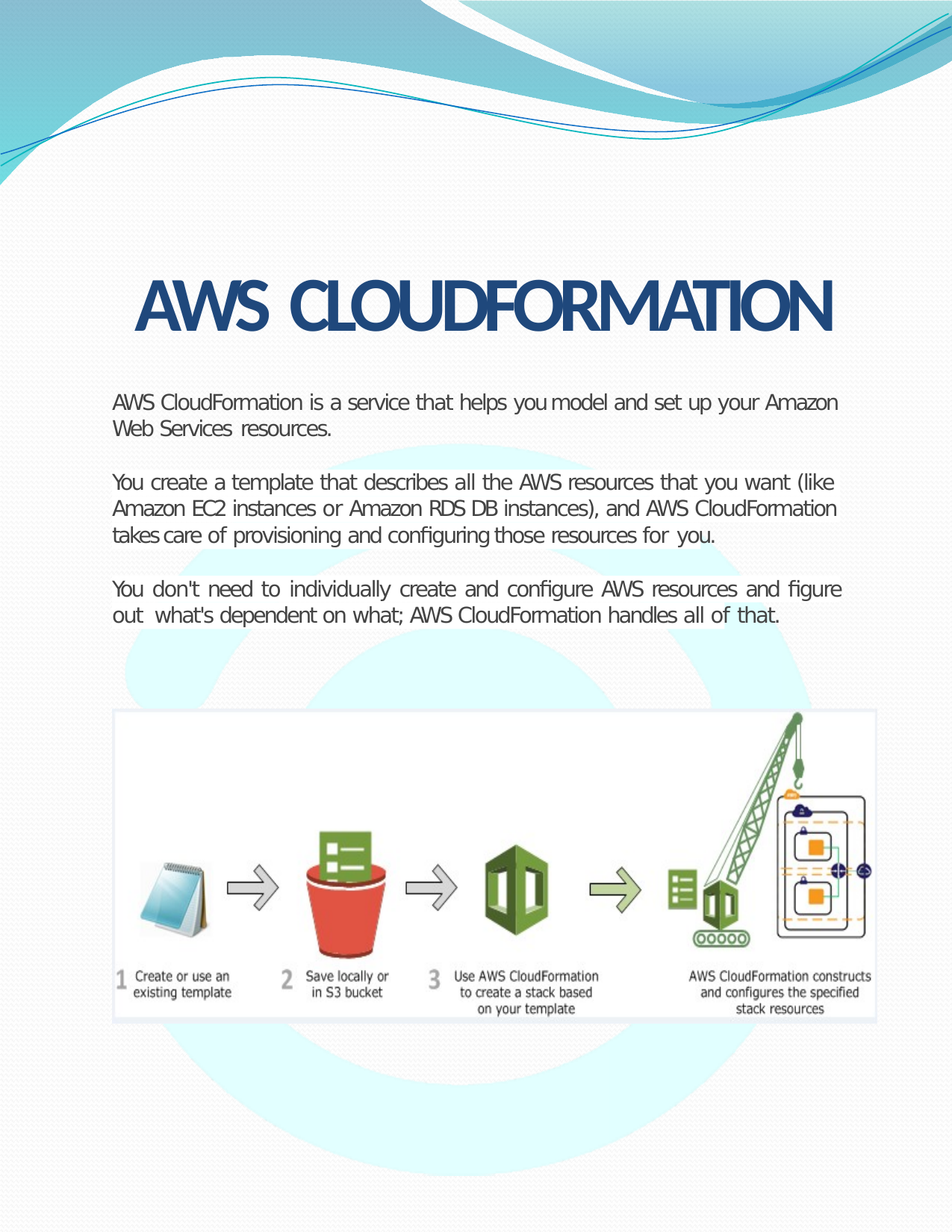

# AWS CLOUDFORMATION
AWS CloudFormation is a service that helps you model and set up your Amazon  Web Services resources.

You create a template that describes all the AWS resources that you want (like  Amazon EC2 instances or Amazon RDS DB instances), and AWS CloudFormation  takes care of provisioning and configuring those resources for you.

You don't need to individually create and configure AWS resources and figure out  what's dependent on what; AWS CloudFormation handles all of that.